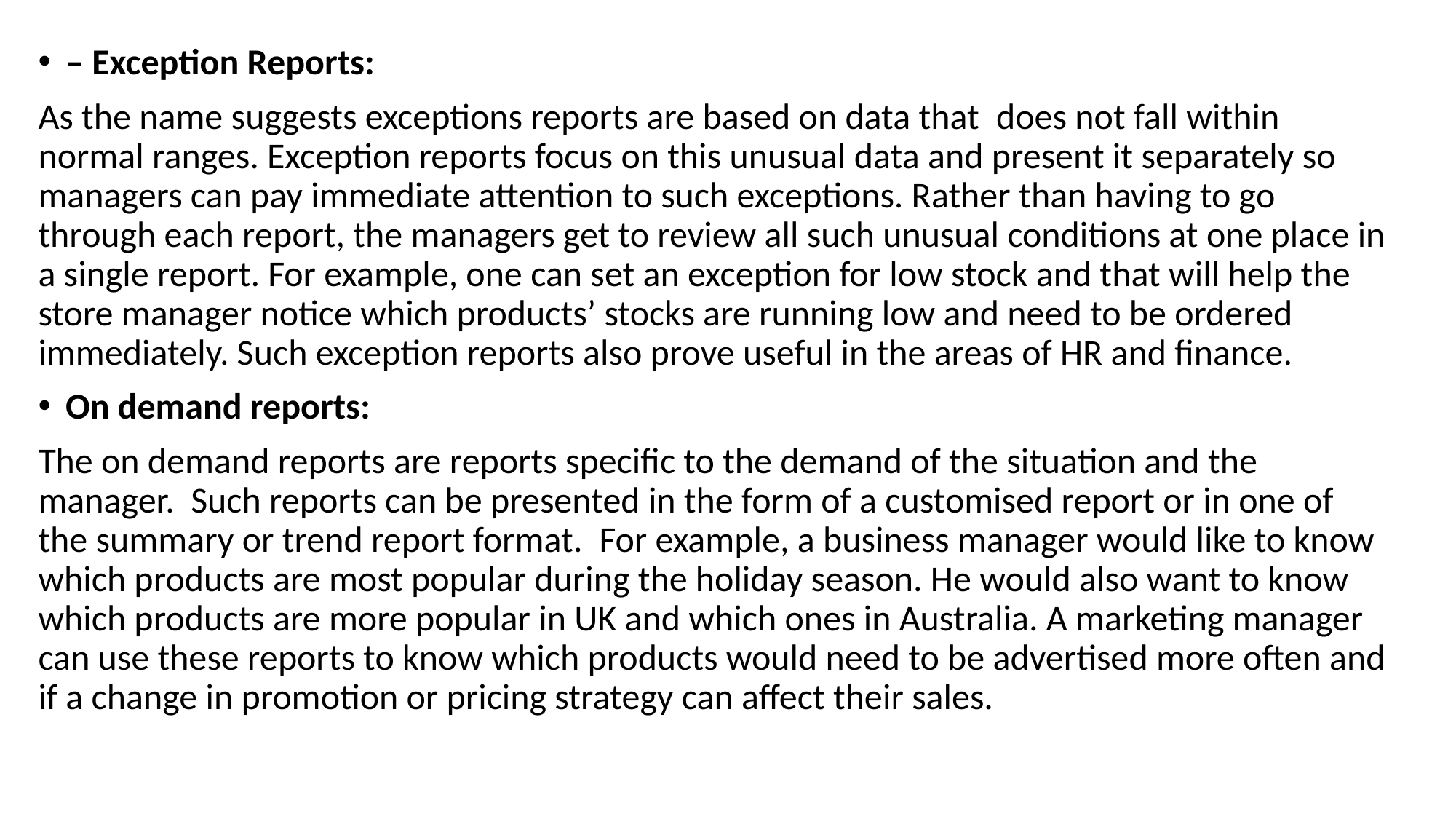

– Exception Reports:
As the name suggests exceptions reports are based on data that  does not fall within normal ranges. Exception reports focus on this unusual data and present it separately so managers can pay immediate attention to such exceptions. Rather than having to go through each report, the managers get to review all such unusual conditions at one place in a single report. For example, one can set an exception for low stock and that will help the store manager notice which products’ stocks are running low and need to be ordered immediately. Such exception reports also prove useful in the areas of HR and finance.
On demand reports:
The on demand reports are reports specific to the demand of the situation and the manager.  Such reports can be presented in the form of a customised report or in one of the summary or trend report format.  For example, a business manager would like to know which products are most popular during the holiday season. He would also want to know which products are more popular in UK and which ones in Australia. A marketing manager can use these reports to know which products would need to be advertised more often and if a change in promotion or pricing strategy can affect their sales.